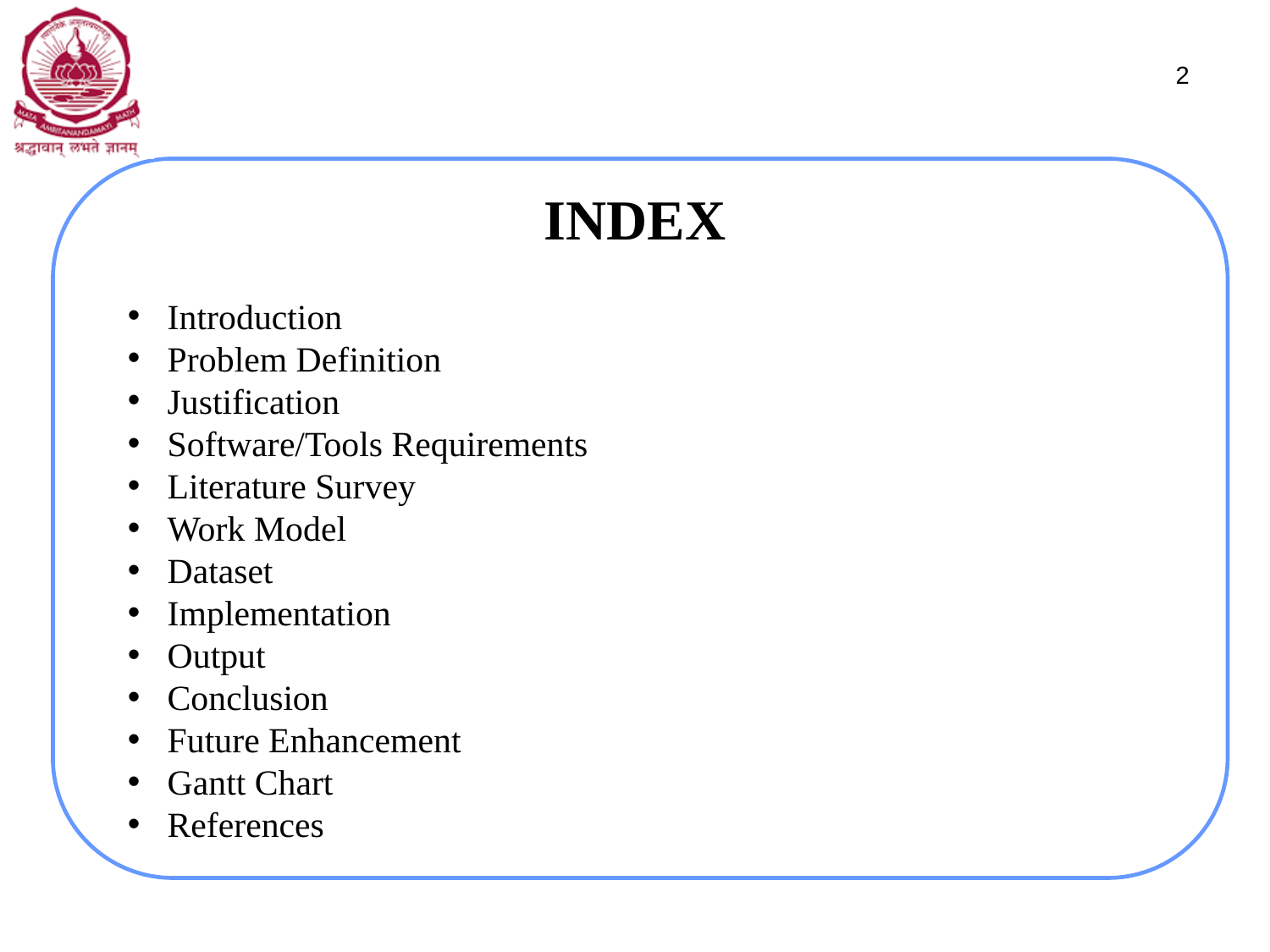

2
# INDEX
Introduction
Problem Definition
Justification
Software/Tools Requirements
Literature Survey
Work Model
Dataset
Implementation
Output
Conclusion
Future Enhancement
Gantt Chart
References